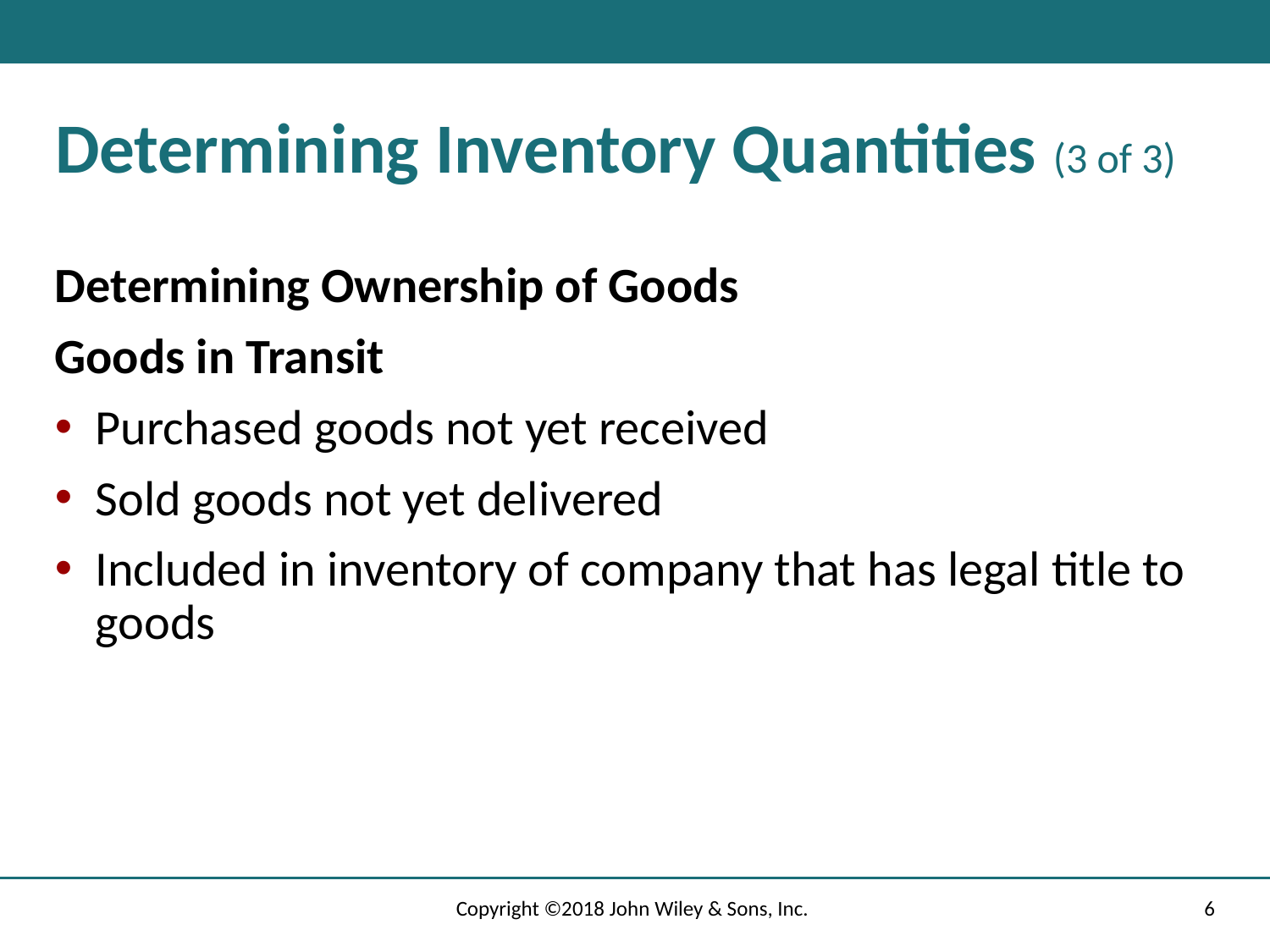

# Determining Inventory Quantities (3 of 3)
Determining Ownership of Goods
Goods in Transit
Purchased goods not yet received
Sold goods not yet delivered
Included in inventory of company that has legal title to goods
Copyright ©2018 John Wiley & Sons, Inc.
6